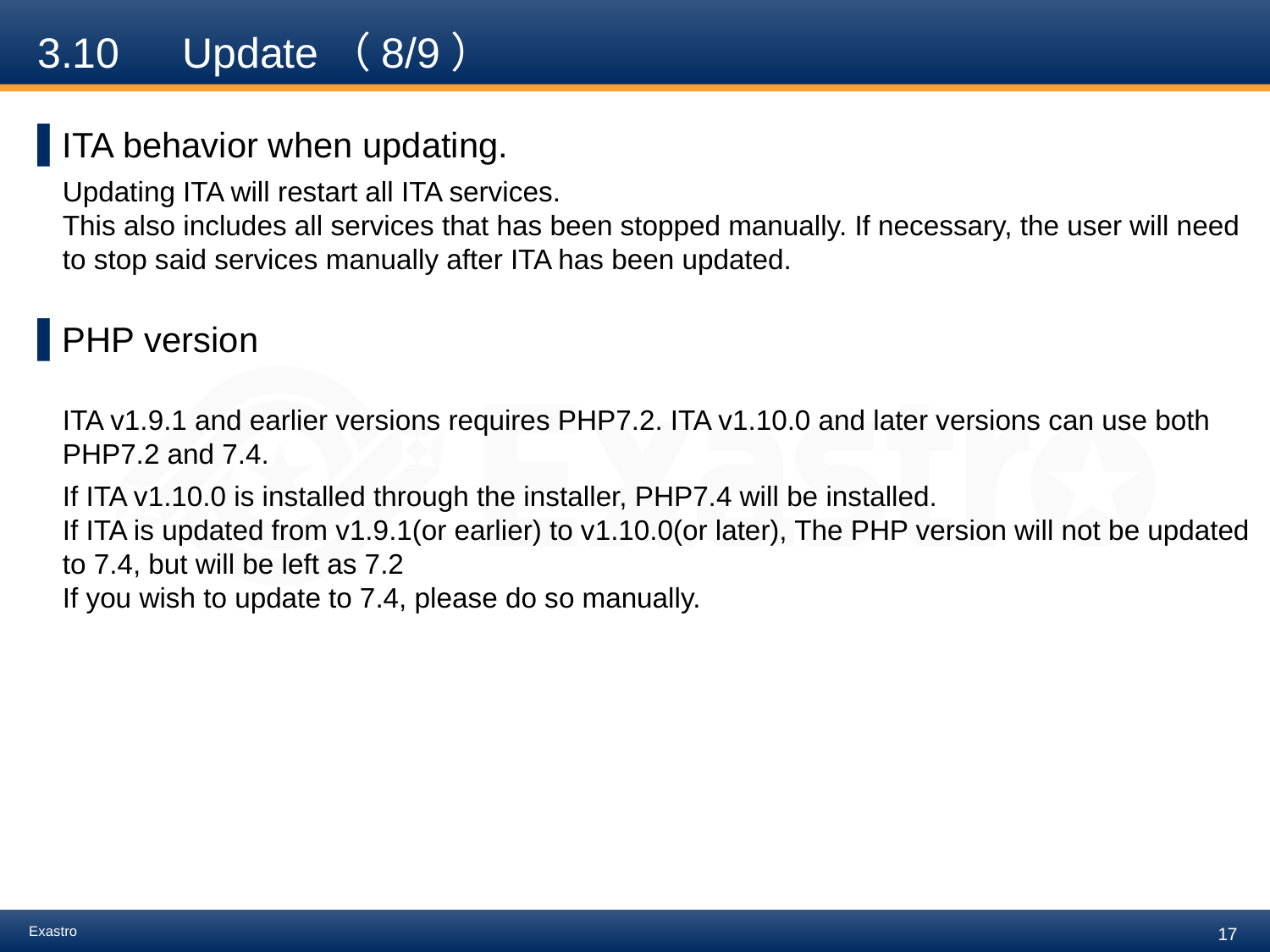

# 3.10　Update（8/9）
ITA behavior when updating.
Updating ITA will restart all ITA services.
This also includes all services that has been stopped manually. If necessary, the user will need to stop said services manually after ITA has been updated.
PHP version
ITA v1.9.1 and earlier versions requires PHP7.2. ITA v1.10.0 and later versions can use both PHP7.2 and 7.4.
If ITA v1.10.0 is installed through the installer, PHP7.4 will be installed.
If ITA is updated from v1.9.1(or earlier) to v1.10.0(or later), The PHP version will not be updated to 7.4, but will be left as 7.2
If you wish to update to 7.4, please do so manually.